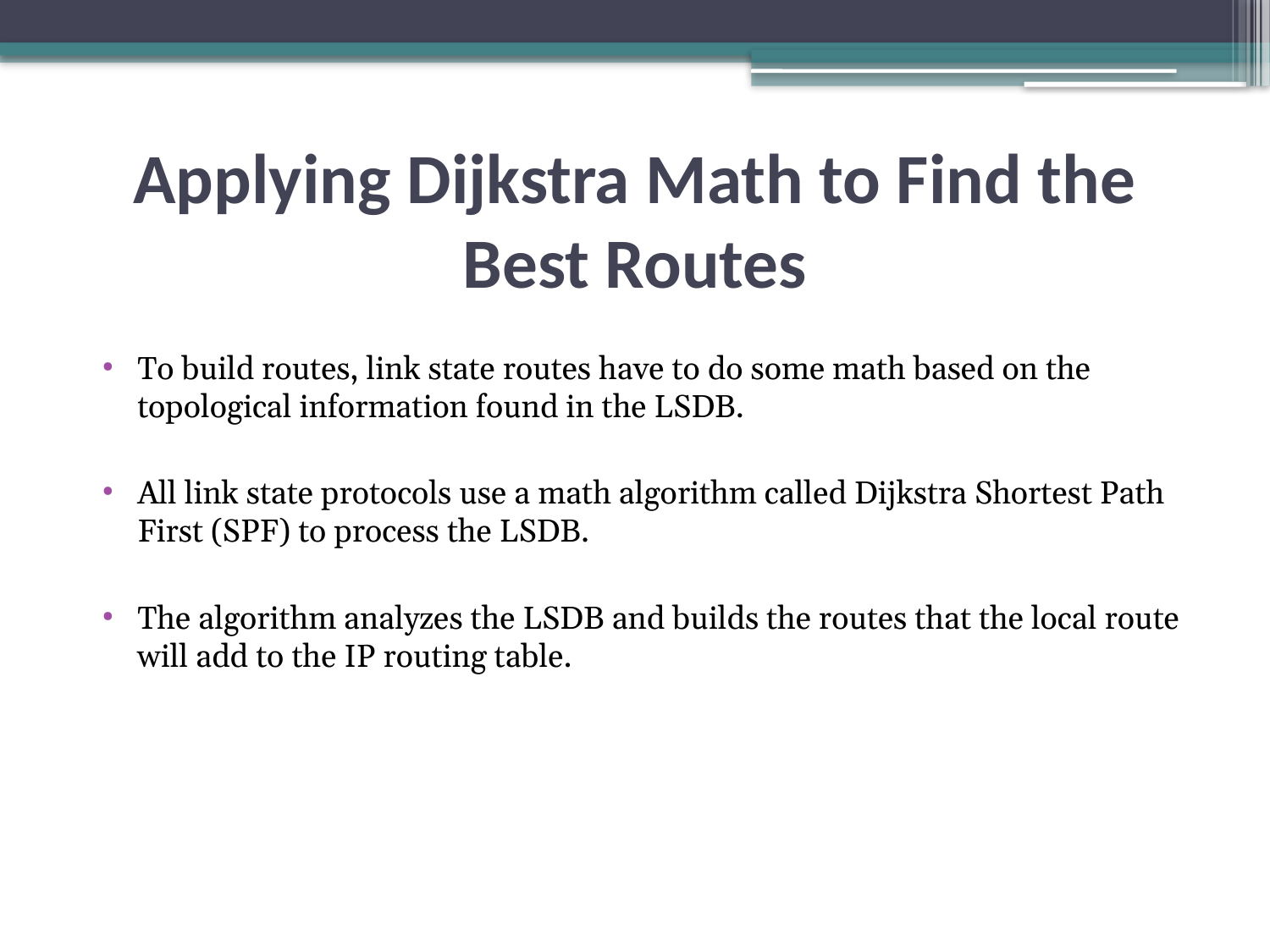

Applying Dijkstra Math to Find the Best Routes
To build routes, link state routes have to do some math based on the topological information found in the LSDB.

All link state protocols use a math algorithm called Dijkstra Shortest Path First (SPF) to process the LSDB.

The algorithm analyzes the LSDB and builds the routes that the local route will add to the IP routing table.